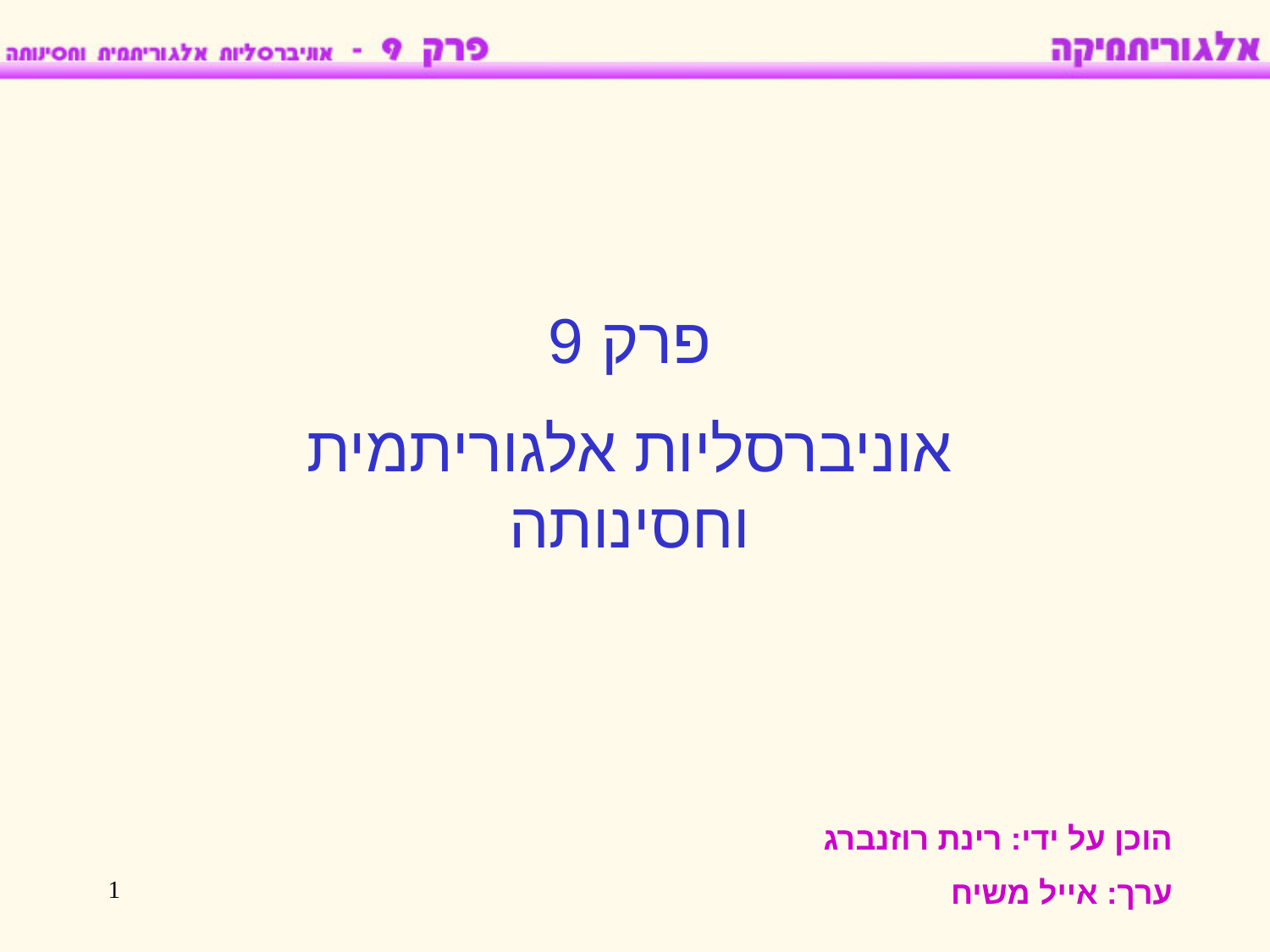

פרק 9
אוניברסליות אלגוריתמית וחסינותה
הוכן על ידי: רינת רוזנברג
ערך: אייל משיח
1